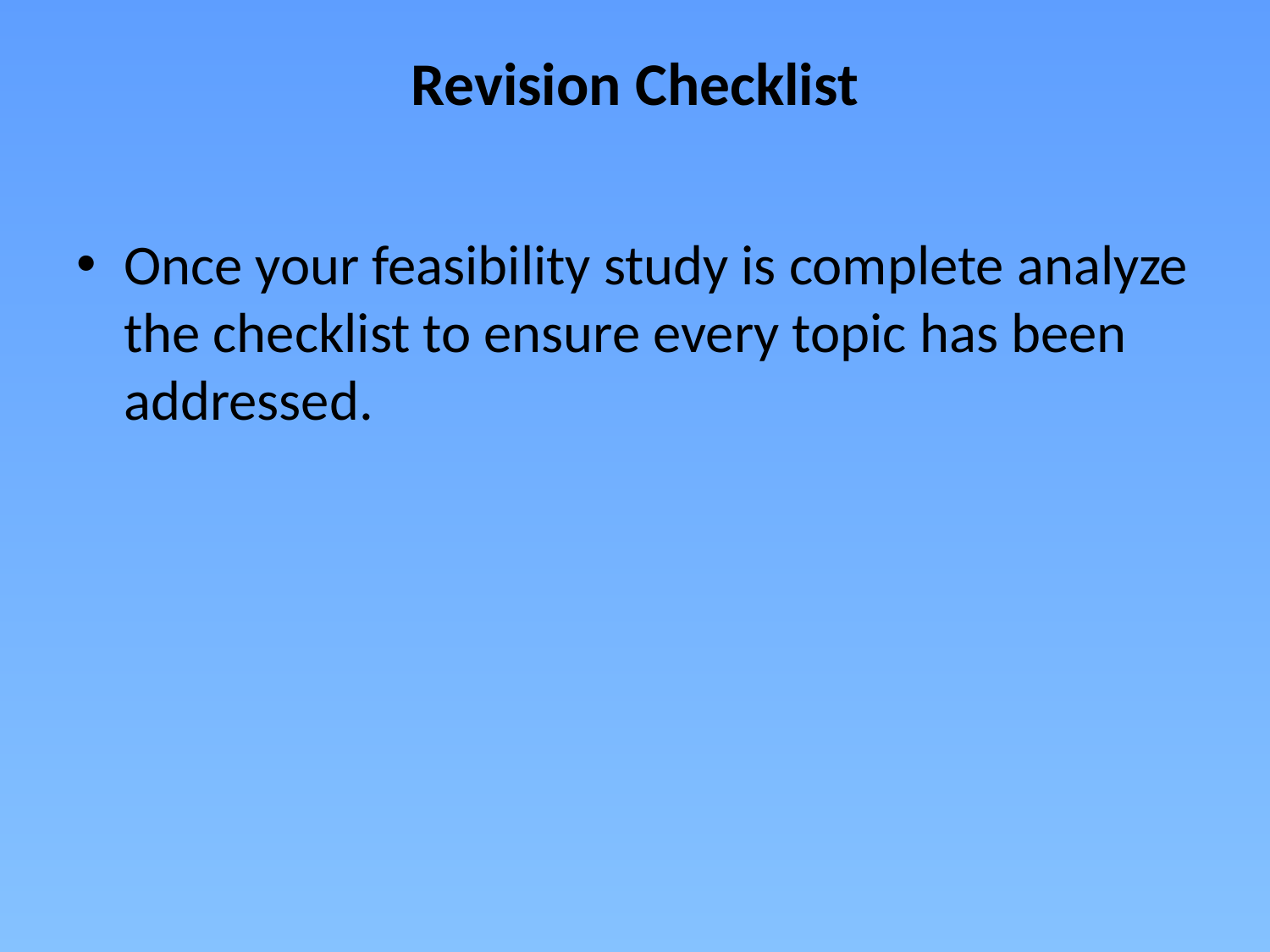

# Revision Checklist
Once your feasibility study is complete analyze the checklist to ensure every topic has been addressed.